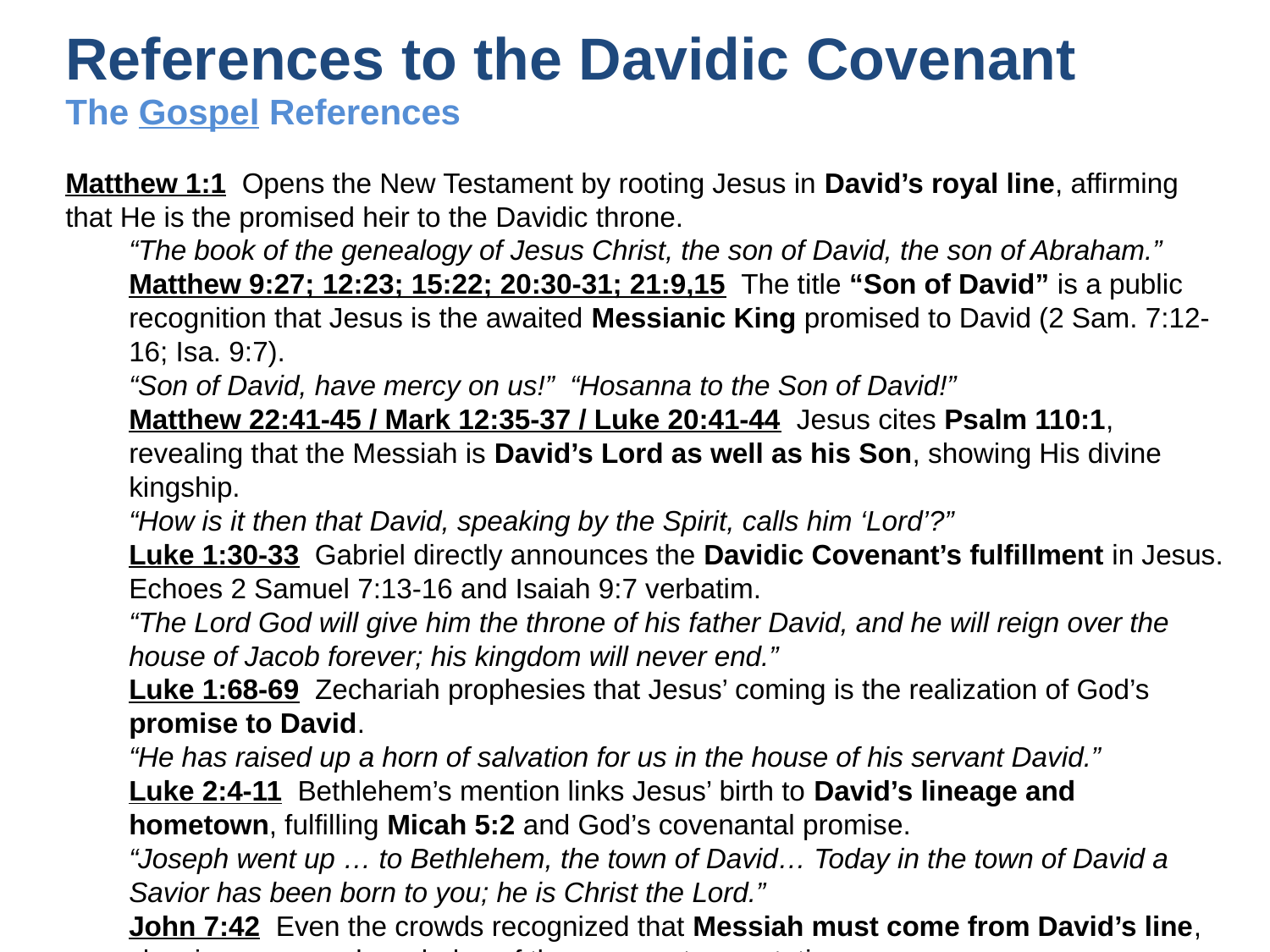

References to the Davidic Covenant
The Gospel References
Matthew 1:1  Opens the New Testament by rooting Jesus in David’s royal line, affirming that He is the promised heir to the Davidic throne.
“The book of the genealogy of Jesus Christ, the son of David, the son of Abraham.”
Matthew 9:27; 12:23; 15:22; 20:30-31; 21:9,15  The title “Son of David” is a public recognition that Jesus is the awaited Messianic King promised to David (2 Sam. 7:12-16; Isa. 9:7).
“Son of David, have mercy on us!”  “Hosanna to the Son of David!”
Matthew 22:41-45 / Mark 12:35-37 / Luke 20:41-44  Jesus cites Psalm 110:1, revealing that the Messiah is David’s Lord as well as his Son, showing His divine kingship.
“How is it then that David, speaking by the Spirit, calls him ‘Lord’?”
Luke 1:30-33  Gabriel directly announces the Davidic Covenant’s fulfillment in Jesus. Echoes 2 Samuel 7:13-16 and Isaiah 9:7 verbatim.
“The Lord God will give him the throne of his father David, and he will reign over the house of Jacob forever; his kingdom will never end.”
Luke 1:68-69  Zechariah prophesies that Jesus’ coming is the realization of God’s promise to David.
“He has raised up a horn of salvation for us in the house of his servant David.”
Luke 2:4-11  Bethlehem’s mention links Jesus’ birth to David’s lineage and hometown, fulfilling Micah 5:2 and God’s covenantal promise.
“Joseph went up … to Bethlehem, the town of David… Today in the town of David a Savior has been born to you; he is Christ the Lord.”
John 7:42  Even the crowds recognized that Messiah must come from David’s line, showing common knowledge of the covenant expectation.